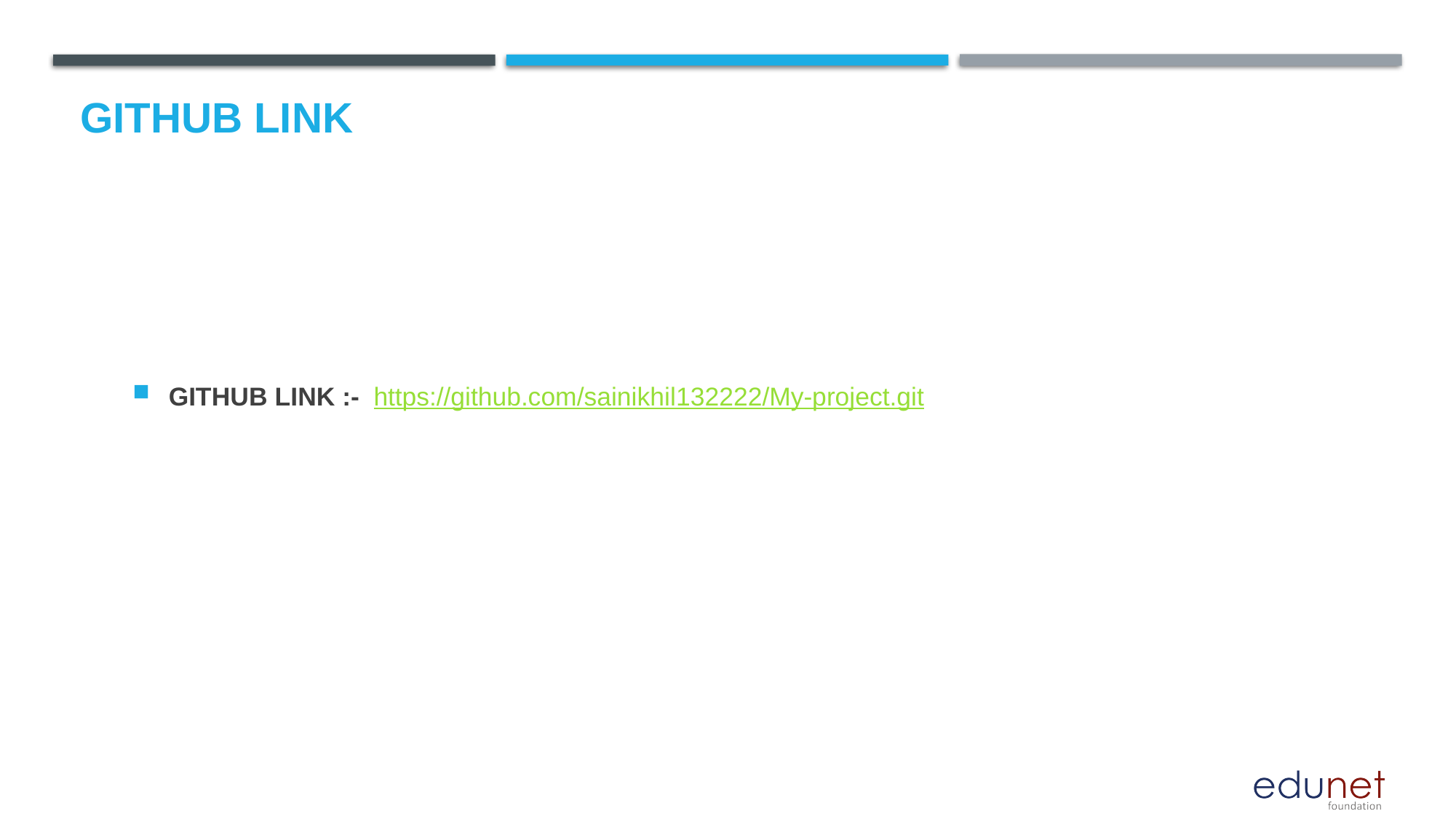

# GitHub Link
GITHUB LINK :-  https://github.com/sainikhil132222/My-project.git